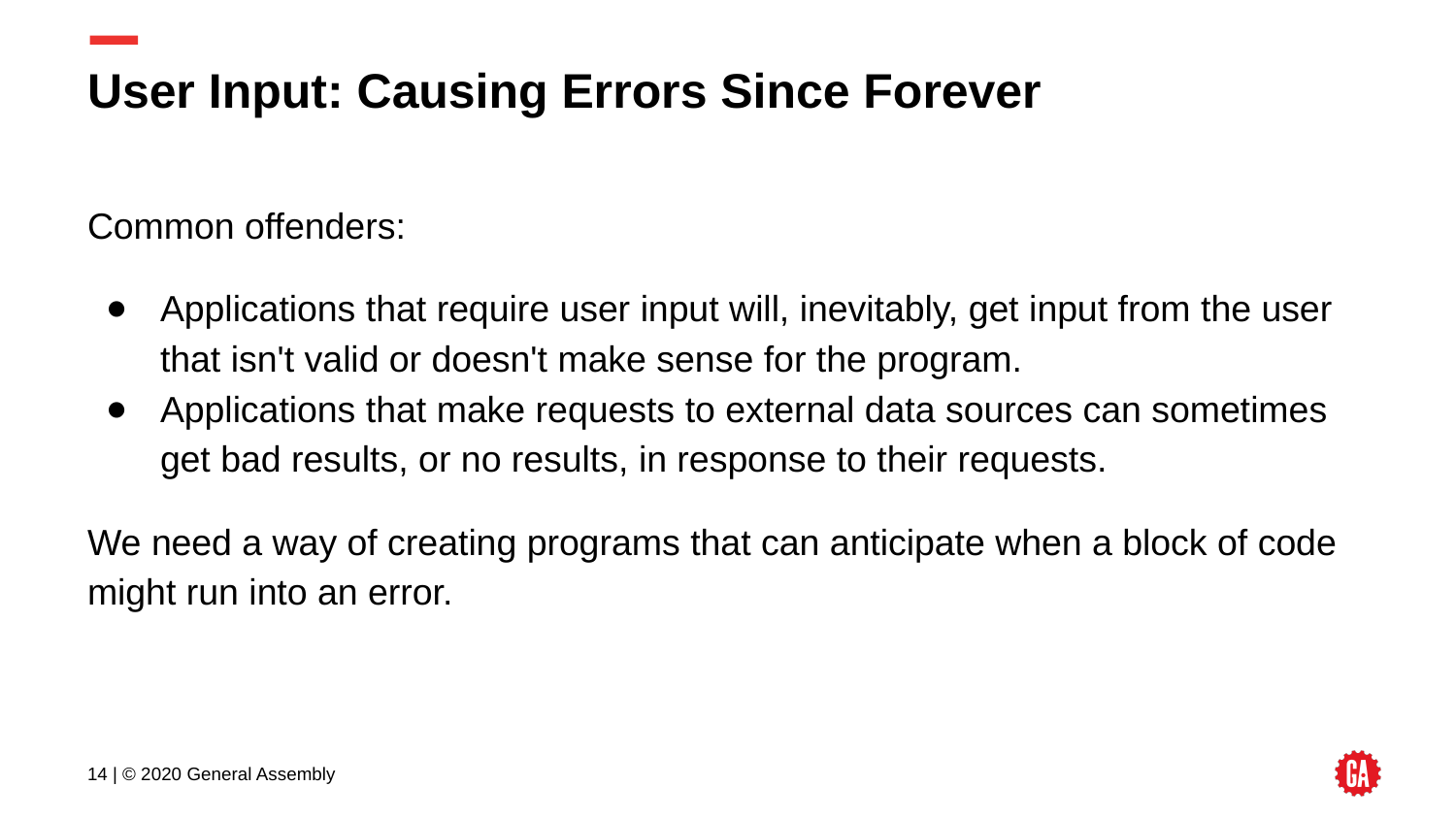

# User Input: Causing Errors Since Forever
Common offenders:
Applications that require user input will, inevitably, get input from the user that isn't valid or doesn't make sense for the program.
Applications that make requests to external data sources can sometimes get bad results, or no results, in response to their requests.
We need a way of creating programs that can anticipate when a block of code might run into an error.
14 | © 2020 General Assembly